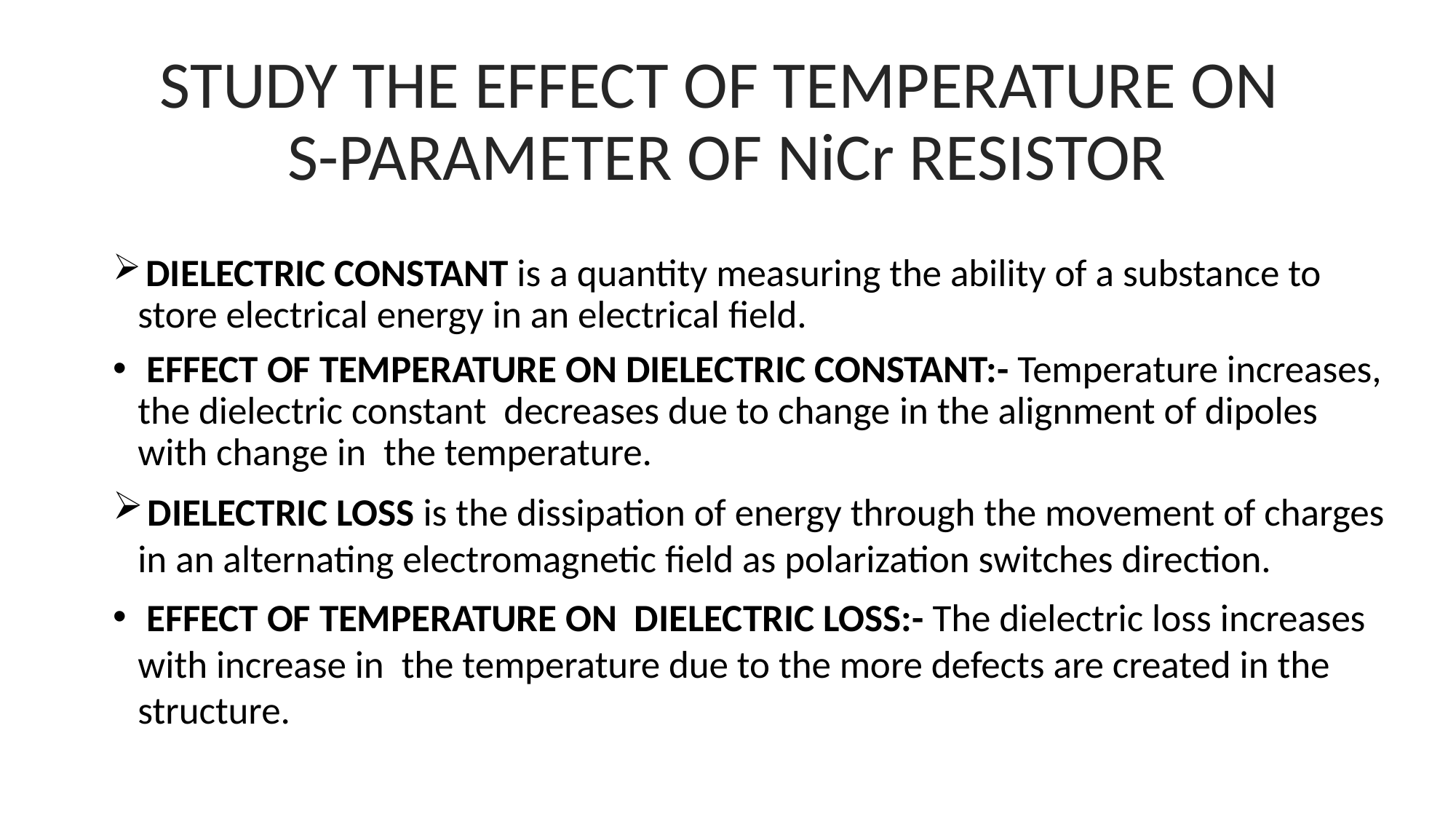

# STUDY THE EFFECT OF TEMPERATURE ON S-PARAMETER OF NiCr RESISTOR
 DIELECTRIC CONSTANT is a quantity measuring the ability of a substance to store electrical energy in an electrical field.
 EFFECT OF TEMPERATURE ON DIELECTRIC CONSTANT:- Temperature increases, the dielectric constant  decreases due to change in the alignment of dipoles with change in  the temperature.
 DIELECTRIC LOSS is the dissipation of energy through the movement of charges in an alternating electromagnetic field as polarization switches direction.
 EFFECT OF TEMPERATURE ON  DIELECTRIC LOSS:- The dielectric loss increases with increase in  the temperature due to the more defects are created in the structure.